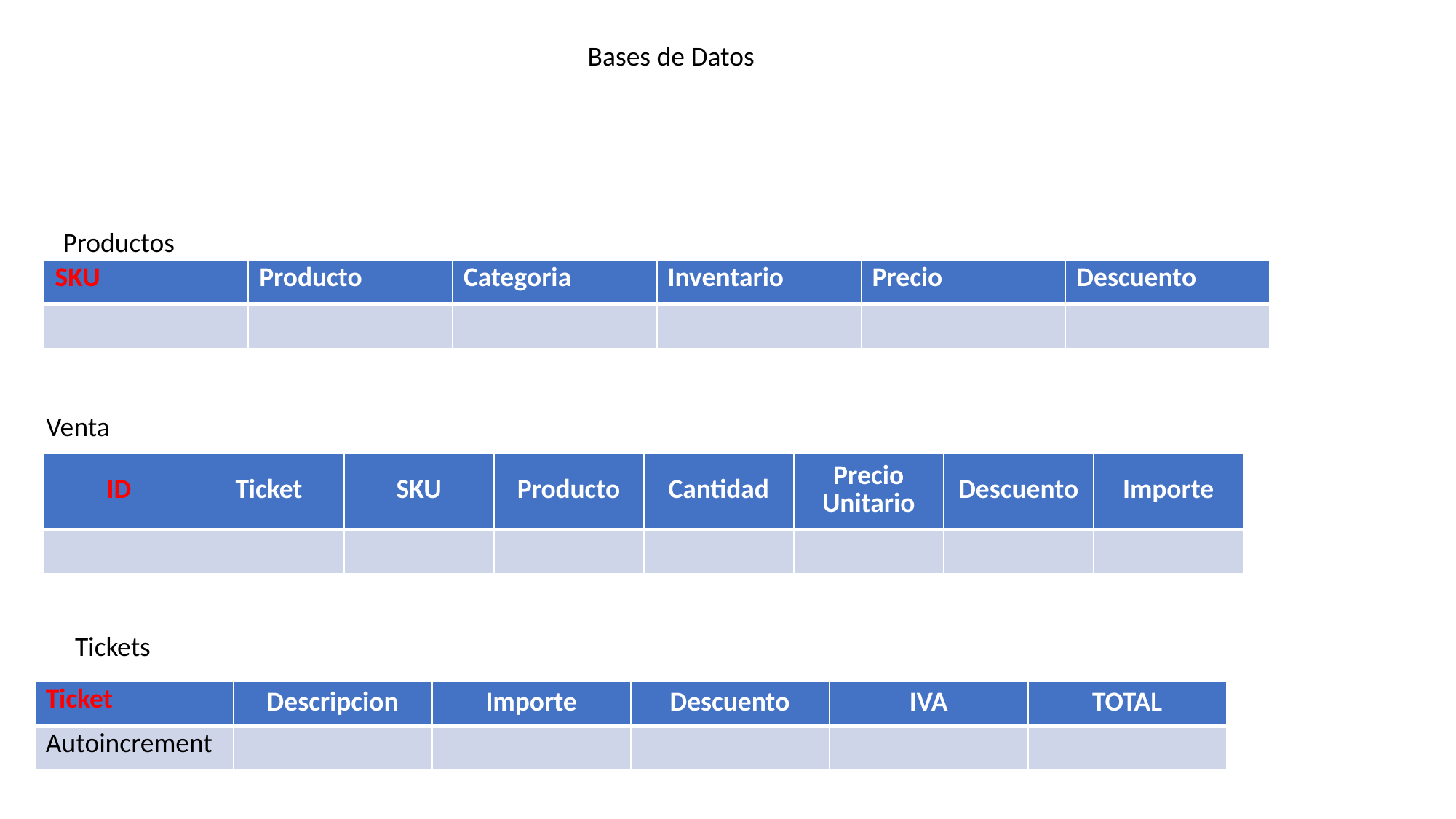

Bases de Datos
Productos
| SKU | Producto | Categoria | Inventario | Precio | Descuento |
| --- | --- | --- | --- | --- | --- |
|  |  |  |  |  |  |
Venta
| ID | Ticket | SKU | Producto | Cantidad | Precio Unitario | Descuento | Importe |
| --- | --- | --- | --- | --- | --- | --- | --- |
|  |  |  |  |  |  |  |  |
Tickets
| Ticket | Descripcion | Importe | Descuento | IVA | TOTAL |
| --- | --- | --- | --- | --- | --- |
| Autoincrement |  |  |  |  |  |